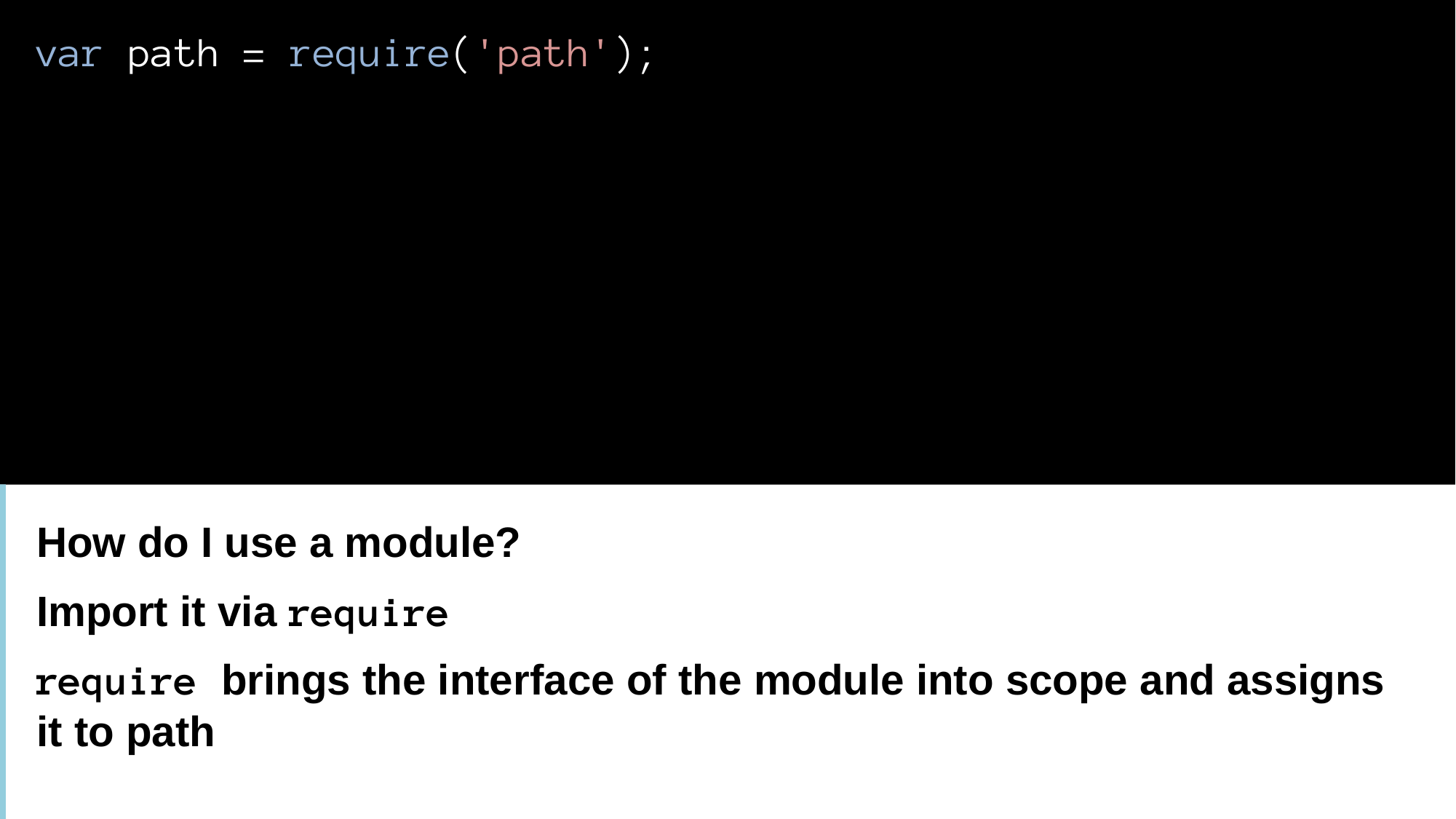

var path = require('path');
How do I use a module?
Import it via require
require brings the interface of the module into scope and assigns it to path